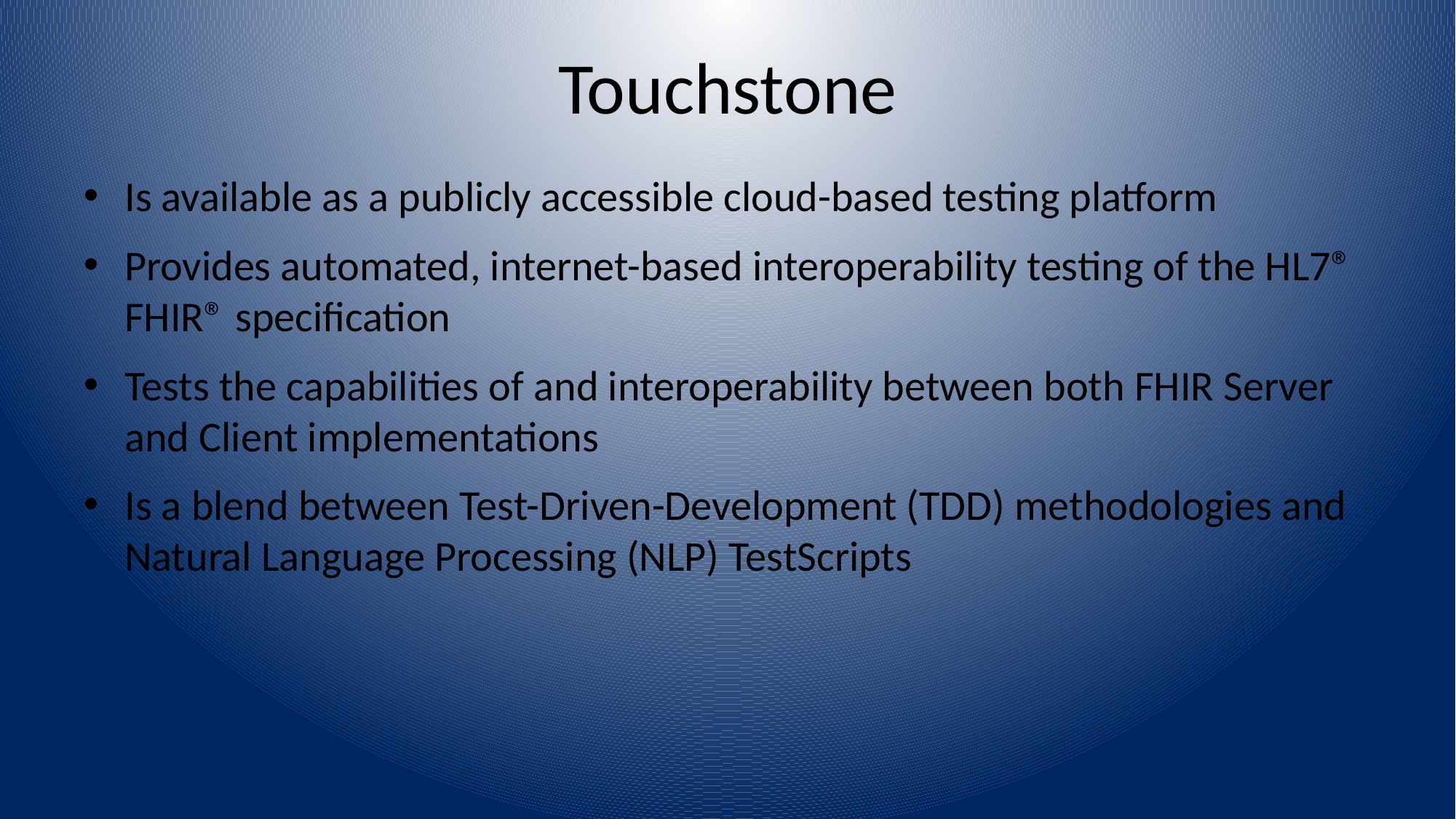

# Touchstone
Is available as a publicly accessible cloud-based testing platform
Provides automated, internet-based interoperability testing of the HL7® FHIR® specification
Tests the capabilities of and interoperability between both FHIR Server and Client implementations
Is a blend between Test-Driven-Development (TDD) methodologies and Natural Language Processing (NLP) TestScripts